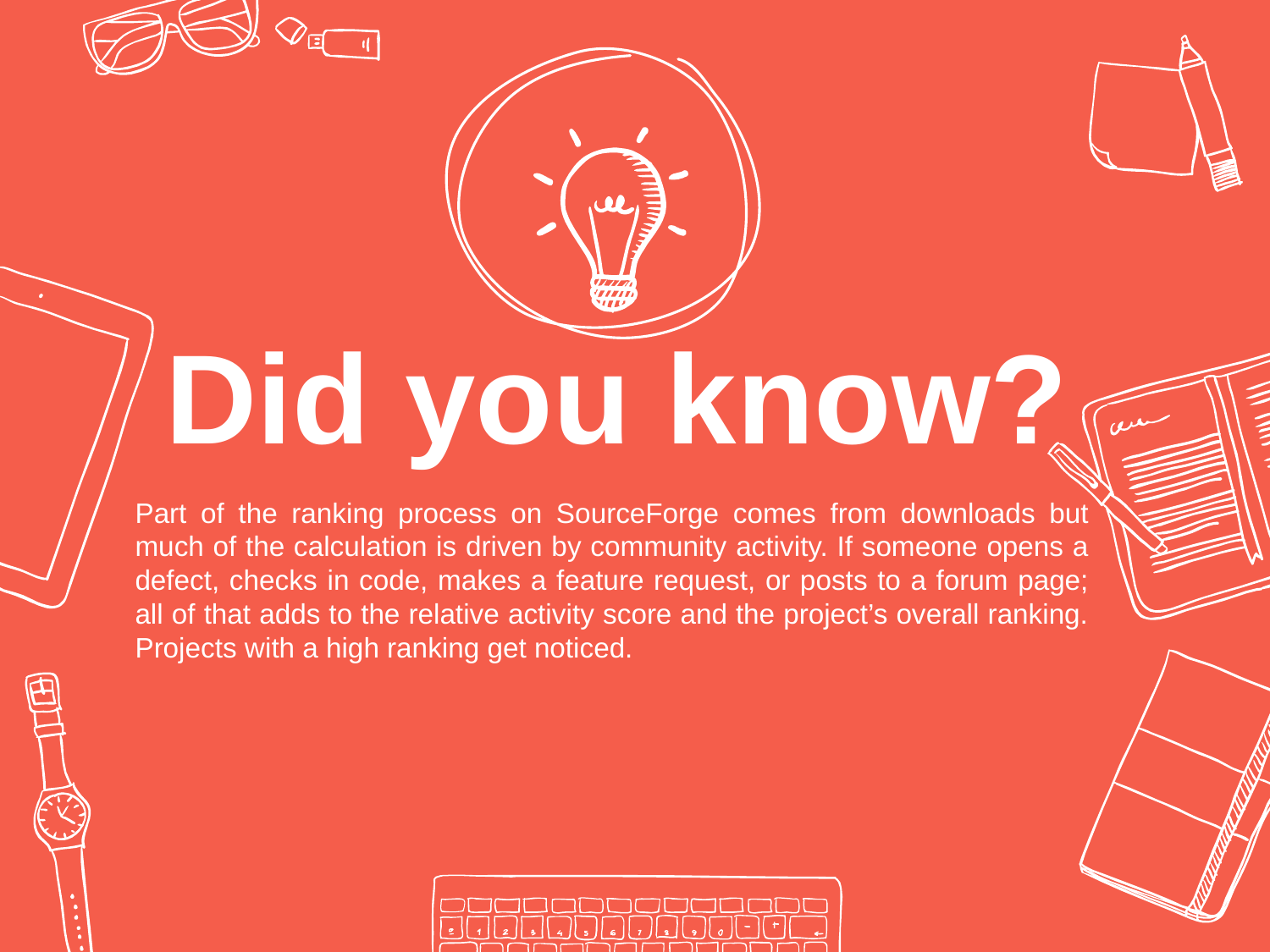

Did you know?
Part of the ranking process on SourceForge comes from downloads but much of the calculation is driven by community activity. If someone opens a defect, checks in code, makes a feature request, or posts to a forum page; all of that adds to the relative activity score and the project’s overall ranking. Projects with a high ranking get noticed.